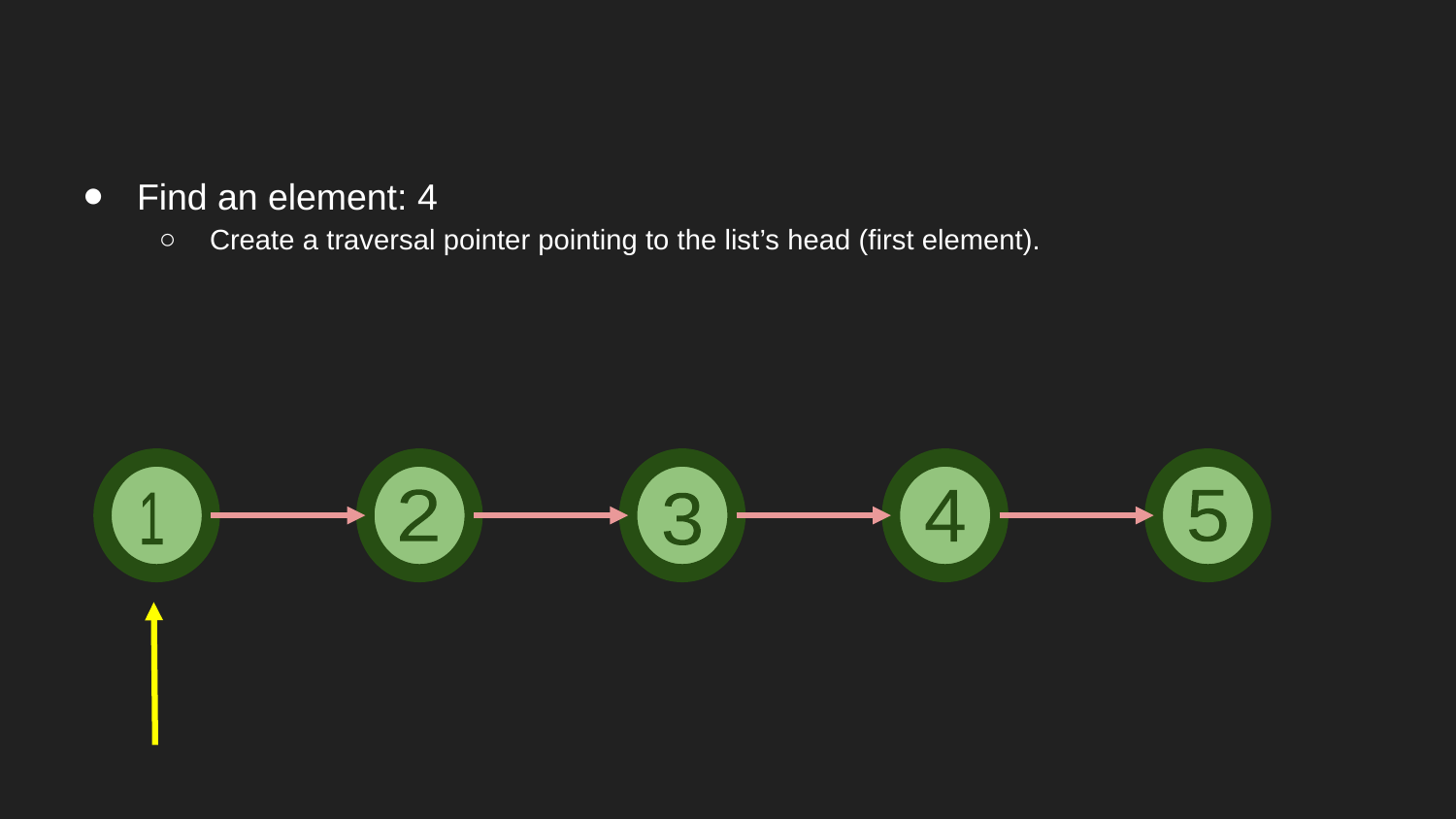

Find an element: 4
Create a traversal pointer pointing to the list’s head (first element).

3

4

5

2

1